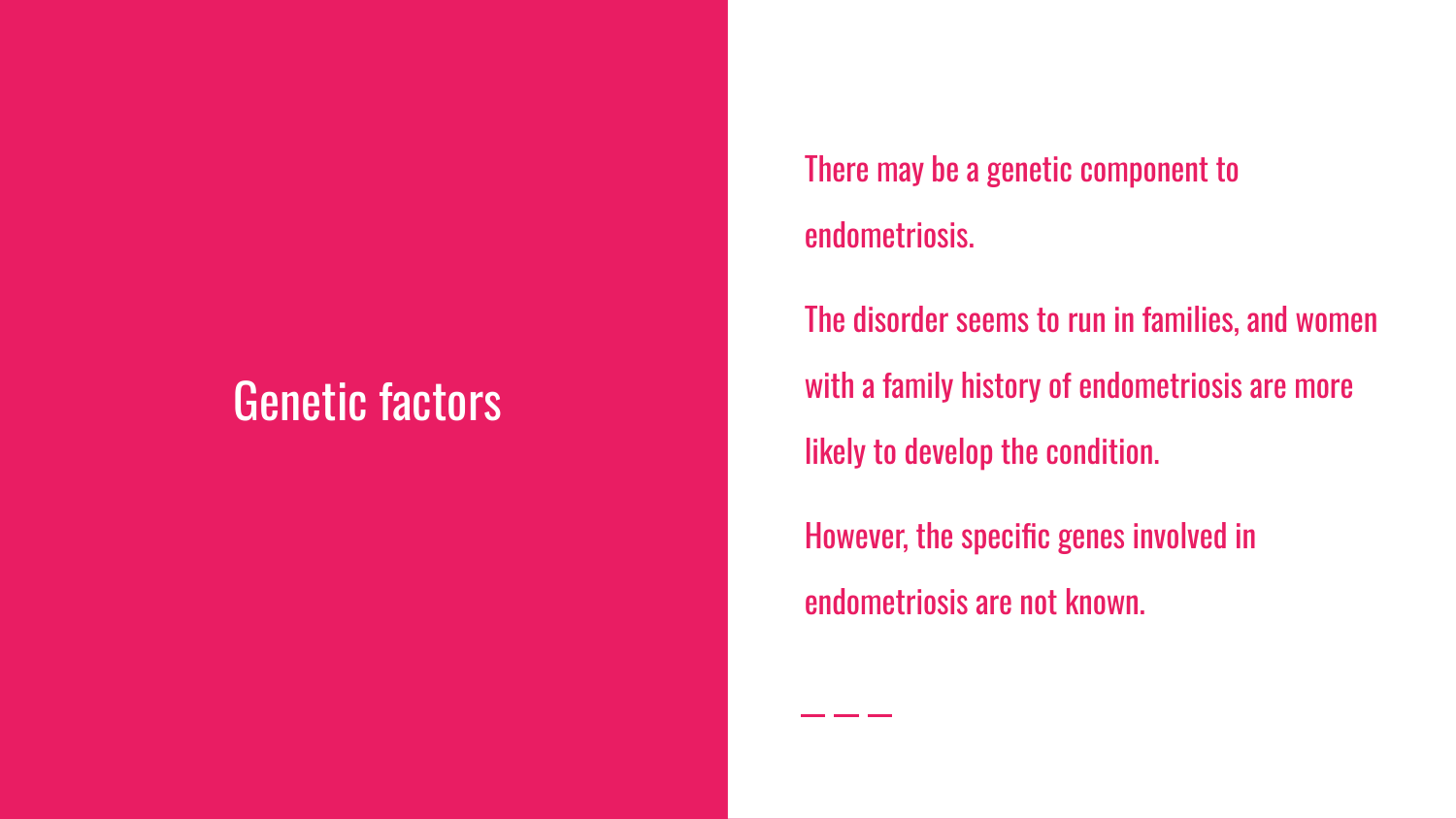

There may be a genetic component to endometriosis.
The disorder seems to run in families, and women with a family history of endometriosis are more likely to develop the condition.
However, the specific genes involved in endometriosis are not known.
# Genetic factors